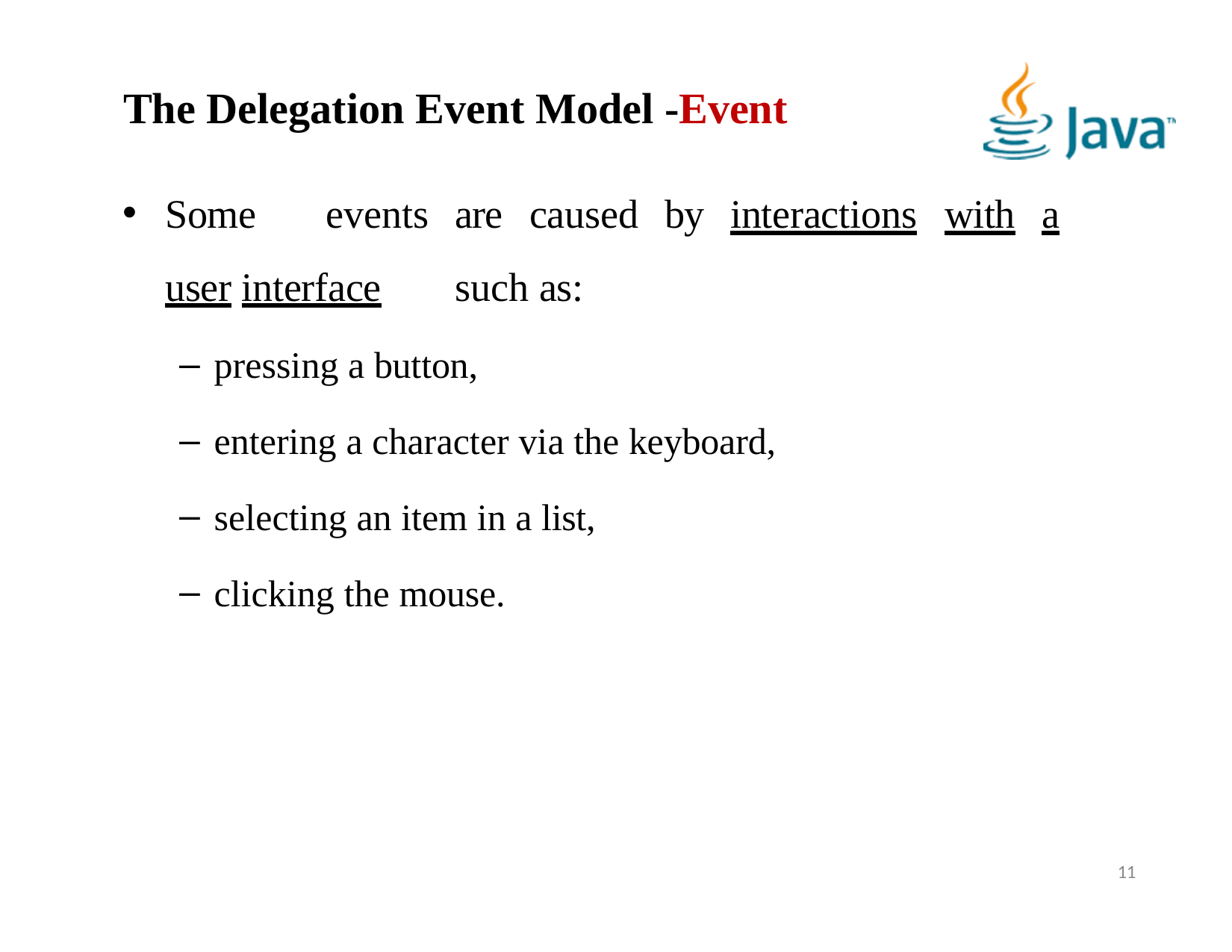

# The Delegation Event Model -Event
Some	events	are	caused	by	interactions	with	a	user interface	such as:
pressing a button,
entering a character via the keyboard,
selecting an item in a list,
clicking the mouse.
11